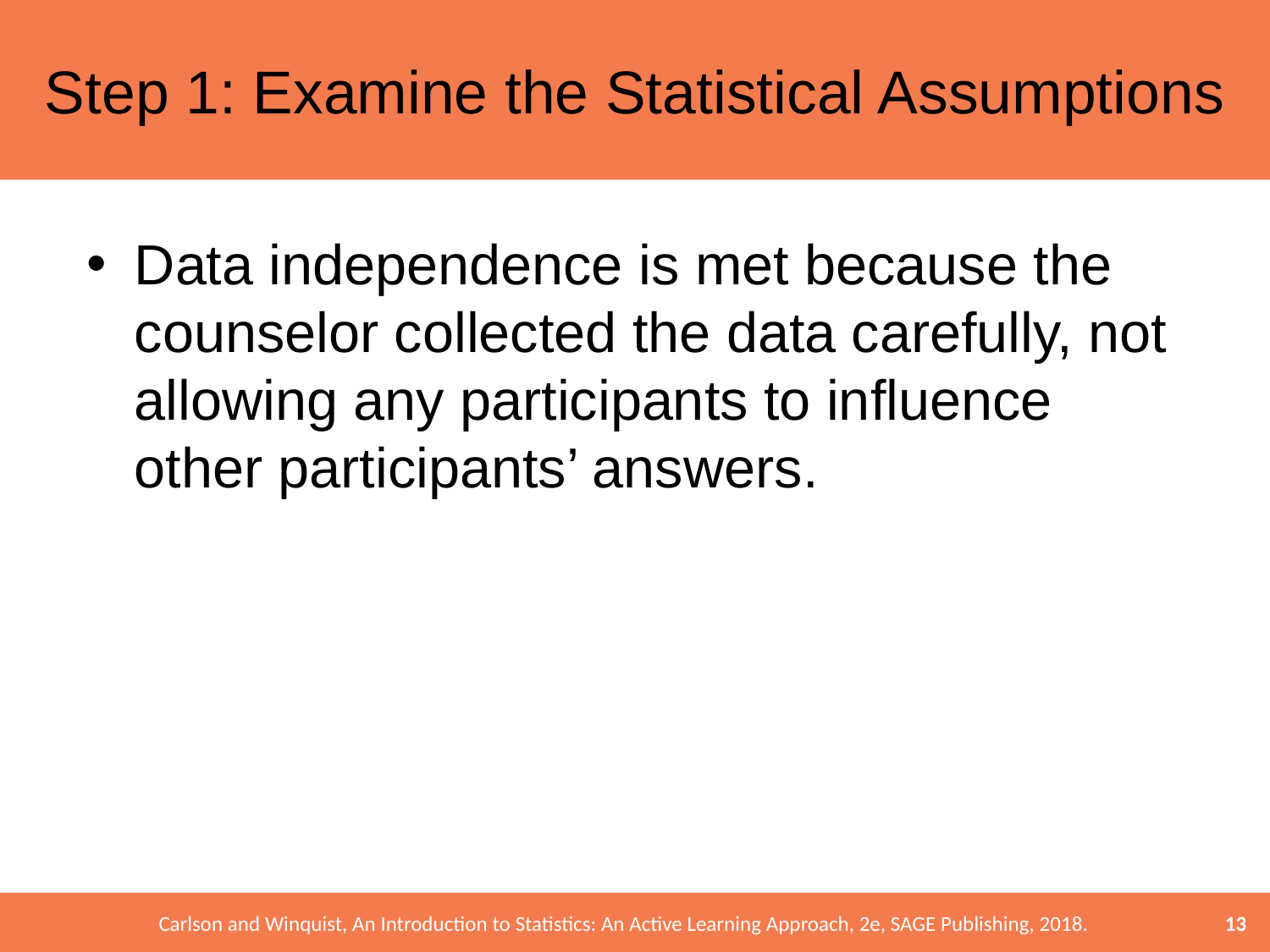

# Step 1: Examine the Statistical Assumptions
Data independence is met because the counselor collected the data carefully, not allowing any participants to influence other participants’ answers.

13
Carlson and Winquist, An Introduction to Statistics: An Active Learning Approach, 2e, SAGE Publishing, 2018.